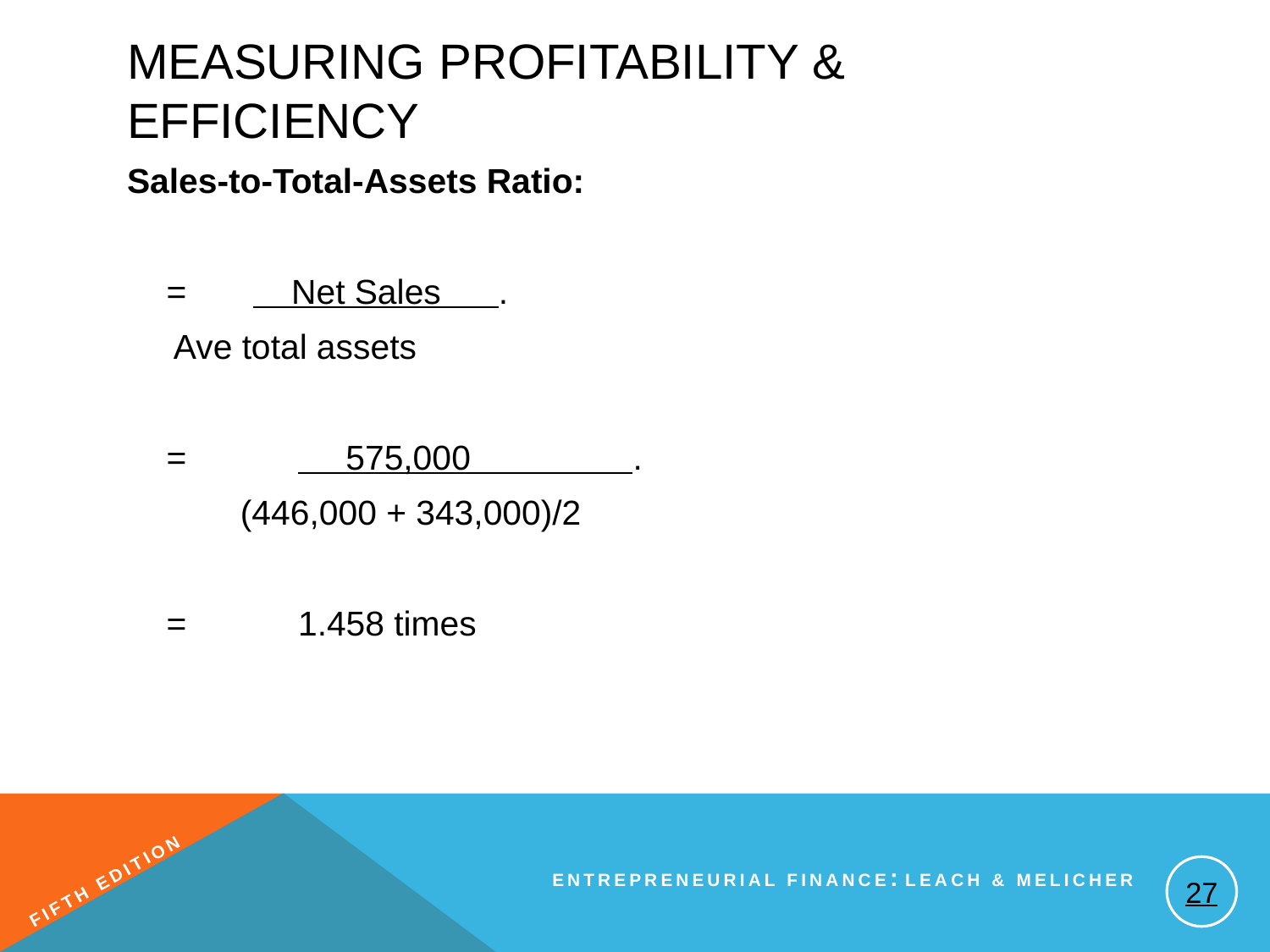

# Measuring Profitability & Efficiency
Sales-to-Total-Assets Ratio:

=           Net Sales      .
		Ave total assets

= 	     575,000                 .
	       (446,000 + 343,000)/2

= 	1.458 times
27